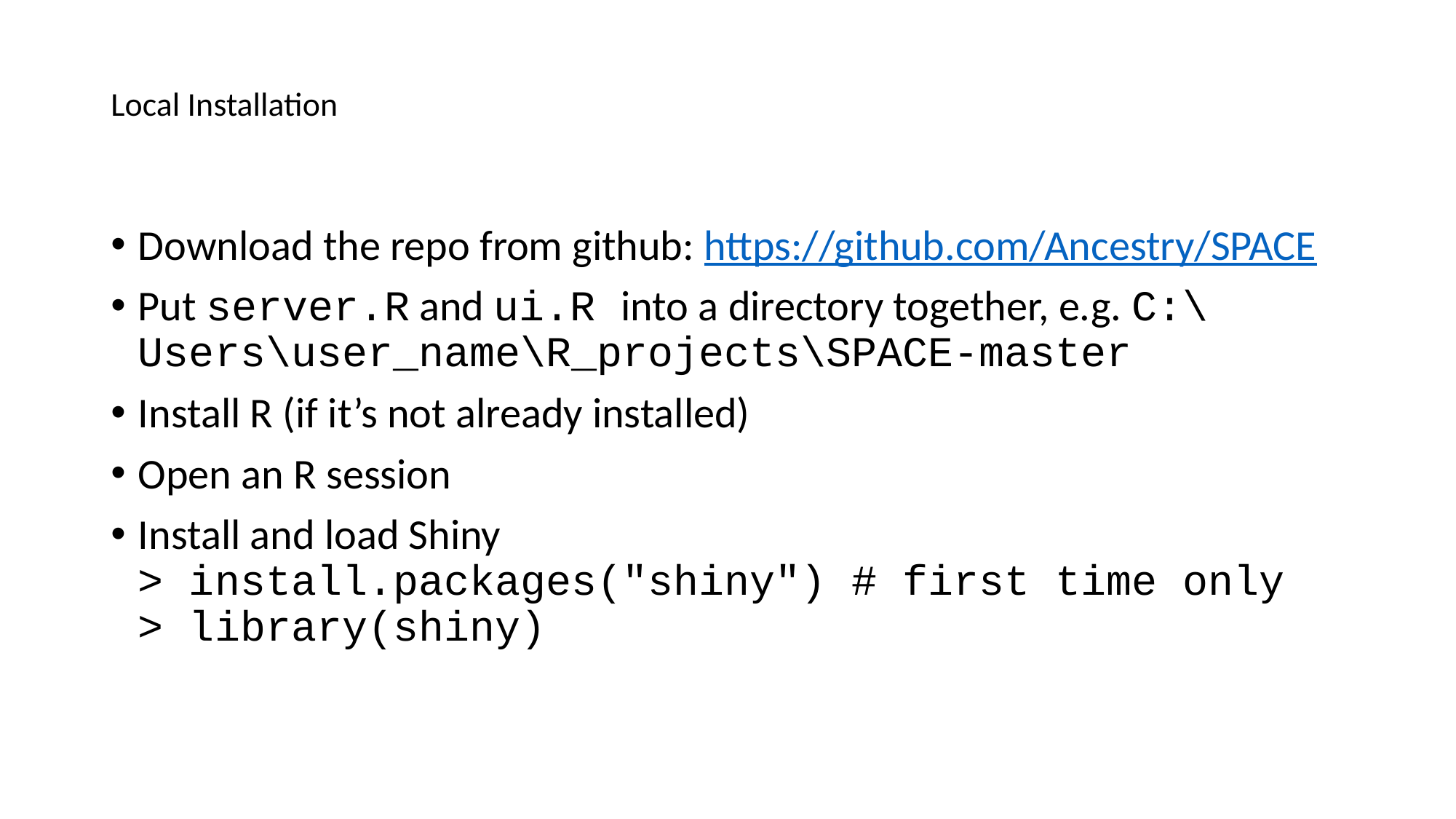

# Local Installation
Download the repo from github: https://github.com/Ancestry/SPACE
Put server.R and ui.R into a directory together, e.g. C:\Users\user_name\R_projects\SPACE-master
Install R (if it’s not already installed)
Open an R session
Install and load Shiny
> install.packages("shiny") # first time only
> library(shiny)